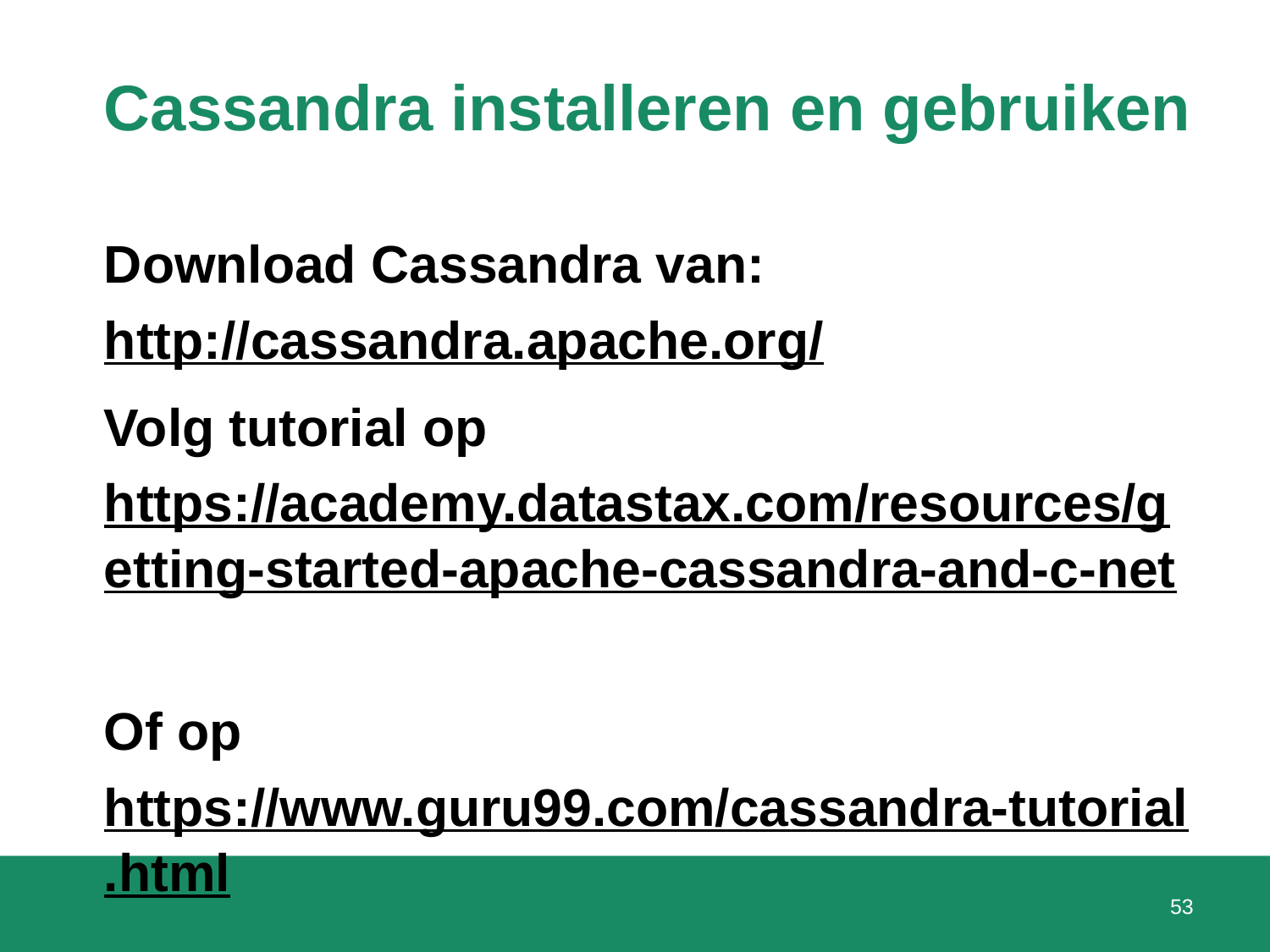

# Cassandra installeren en gebruiken
Download Cassandra van: http://cassandra.apache.org/
Volg tutorial op https://academy.datastax.com/resources/getting-started-apache-cassandra-and-c-net
Of op https://www.guru99.com/cassandra-tutorial.html
53